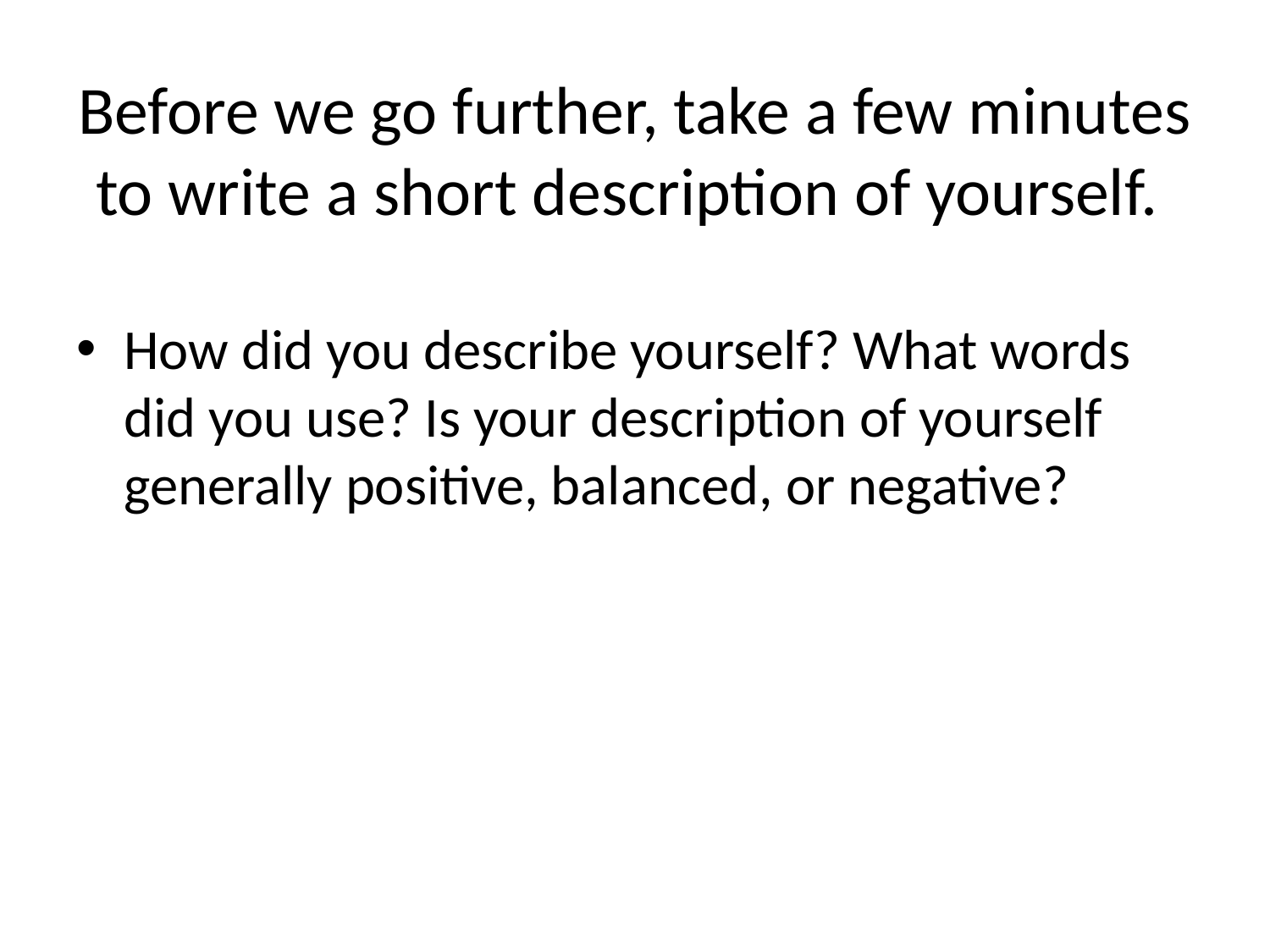

# Before we go further, take a few minutes to write a short description of yourself.
How did you describe yourself? What words did you use? Is your description of yourself generally positive, balanced, or negative?